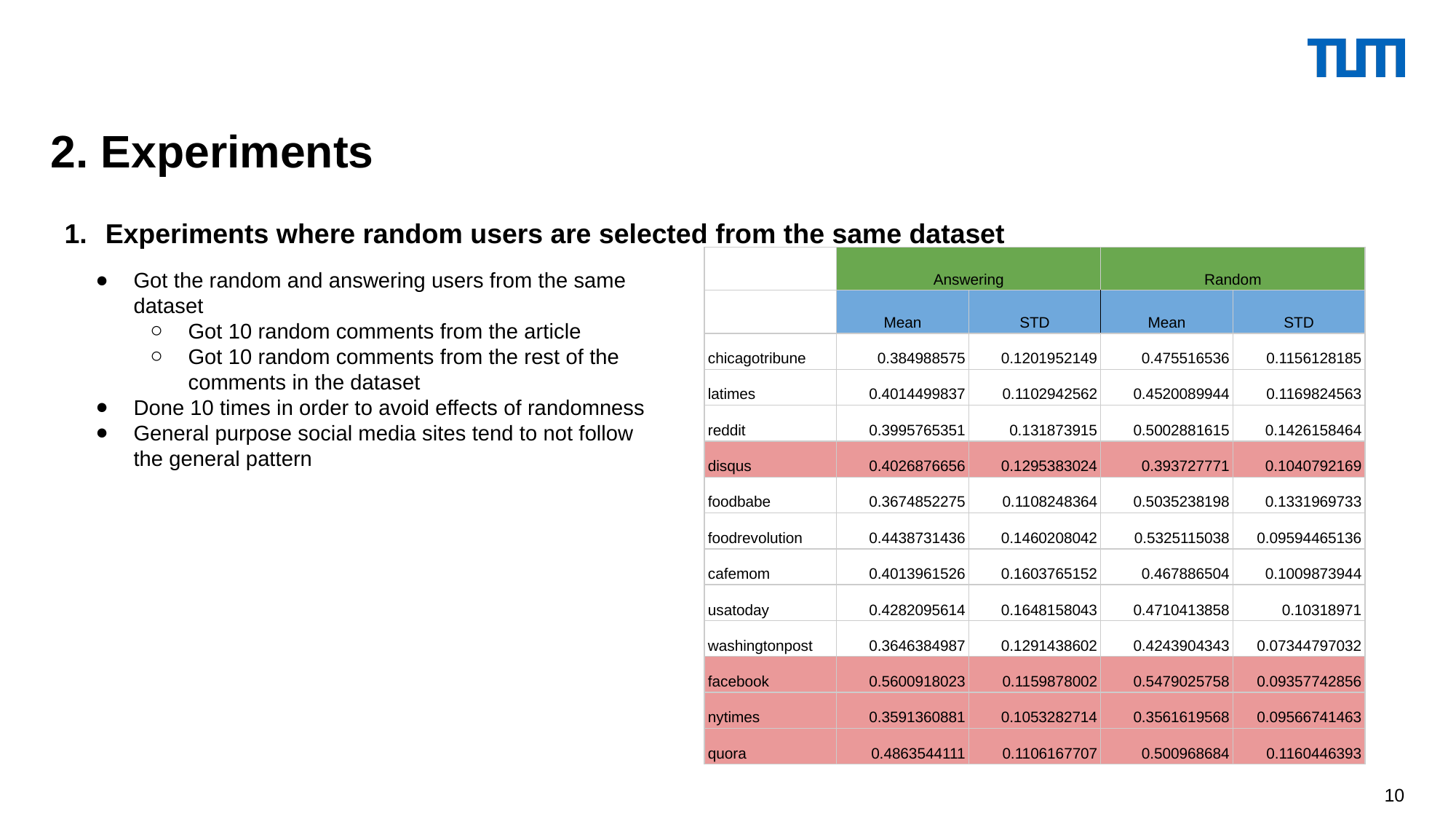

2. Experiments
Experiments where random users are selected from the same dataset

|  | Answering |  | Random |  |
| --- | --- | --- | --- | --- |
|  | Mean | STD | Mean | STD |
| chicagotribune | 0.384988575 | 0.1201952149 | 0.475516536 | 0.1156128185 |
| latimes | 0.4014499837 | 0.1102942562 | 0.4520089944 | 0.1169824563 |
| reddit | 0.3995765351 | 0.131873915 | 0.5002881615 | 0.1426158464 |
| disqus | 0.4026876656 | 0.1295383024 | 0.393727771 | 0.1040792169 |
| foodbabe | 0.3674852275 | 0.1108248364 | 0.5035238198 | 0.1331969733 |
| foodrevolution | 0.4438731436 | 0.1460208042 | 0.5325115038 | 0.09594465136 |
| cafemom | 0.4013961526 | 0.1603765152 | 0.467886504 | 0.1009873944 |
| usatoday | 0.4282095614 | 0.1648158043 | 0.4710413858 | 0.10318971 |
| washingtonpost | 0.3646384987 | 0.1291438602 | 0.4243904343 | 0.07344797032 |
| facebook | 0.5600918023 | 0.1159878002 | 0.5479025758 | 0.09357742856 |
| nytimes | 0.3591360881 | 0.1053282714 | 0.3561619568 | 0.09566741463 |
| quora | 0.4863544111 | 0.1106167707 | 0.500968684 | 0.1160446393 |
Got the random and answering users from the same dataset
Got 10 random comments from the article
Got 10 random comments from the rest of the comments in the dataset
Done 10 times in order to avoid effects of randomness
General purpose social media sites tend to not follow the general pattern
10